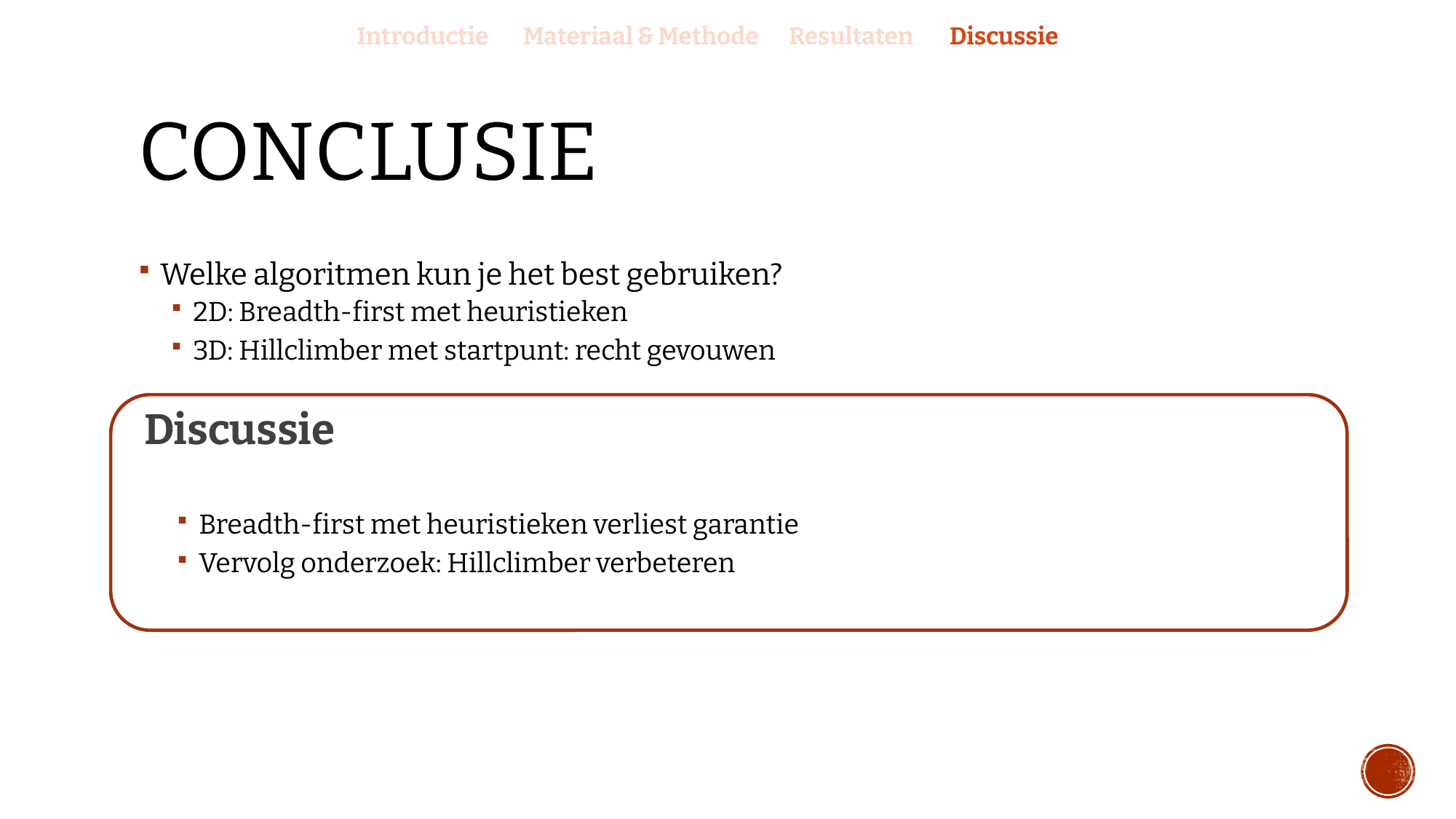

Introductie        Materiaal & Methode       Resultaten        Discussie
# Conclusie
Welke algoritmen kun je het best gebruiken?
2D: Breadth-first met heuristieken
3D: Hillclimber met startpunt: recht gevouwen

Discussie
Breadth-first met heuristieken verliest garantie
Vervolg onderzoek: Hillclimber verbeteren